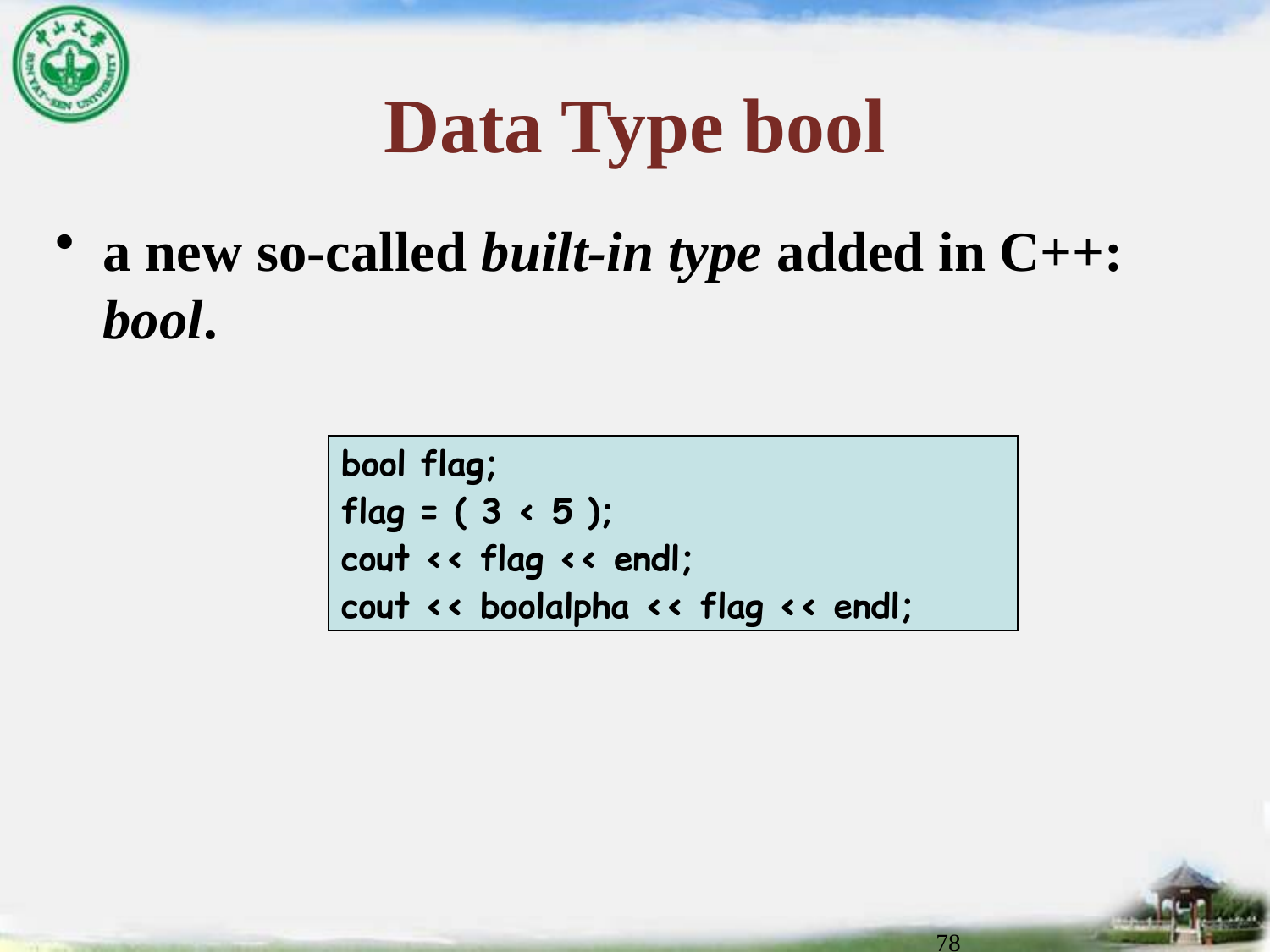

# Data Type bool
a new so-called built-in type added in C++: bool.
bool flag;
flag = ( 3 < 5 );
cout << flag << endl;
cout << boolalpha << flag << endl;
78